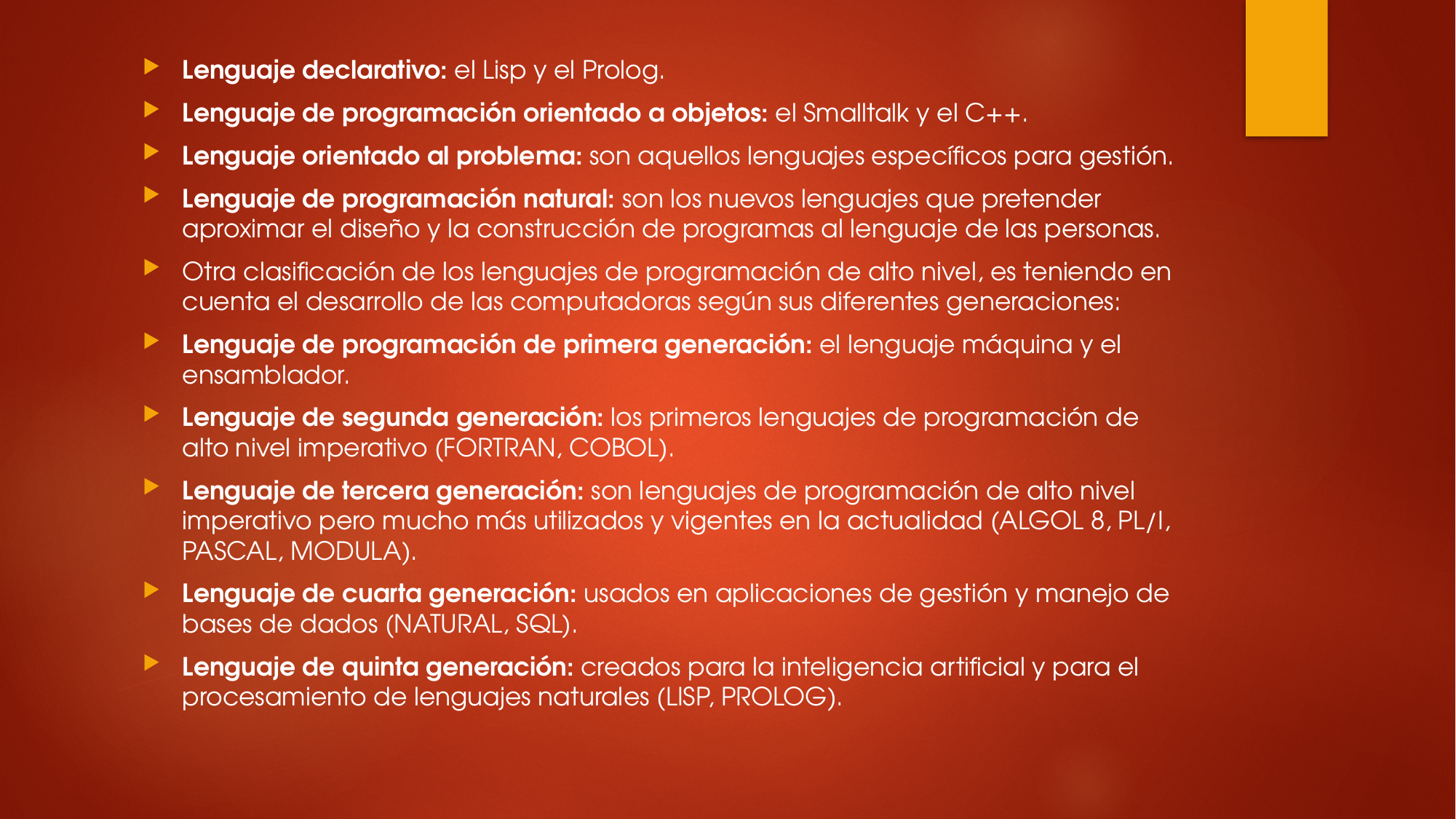

Lenguaje declarativo: el Lisp y el Prolog.
Lenguaje de programación orientado a objetos: el Smalltalk y el C++.
Lenguaje orientado al problema: son aquellos lenguajes específicos para gestión.
Lenguaje de programación natural: son los nuevos lenguajes que pretender aproximar el diseño y la construcción de programas al lenguaje de las personas.
Otra clasificación de los lenguajes de programación de alto nivel, es teniendo en cuenta el desarrollo de las computadoras según sus diferentes generaciones:
Lenguaje de programación de primera generación: el lenguaje máquina y el ensamblador.
Lenguaje de segunda generación: los primeros lenguajes de programación de alto nivel imperativo (FORTRAN, COBOL).
Lenguaje de tercera generación: son lenguajes de programación de alto nivel imperativo pero mucho más utilizados y vigentes en la actualidad (ALGOL 8, PL/I, PASCAL, MODULA).
Lenguaje de cuarta generación: usados en aplicaciones de gestión y manejo de bases de dados (NATURAL, SQL).
Lenguaje de quinta generación: creados para la inteligencia artificial y para el procesamiento de lenguajes naturales (LISP, PROLOG).